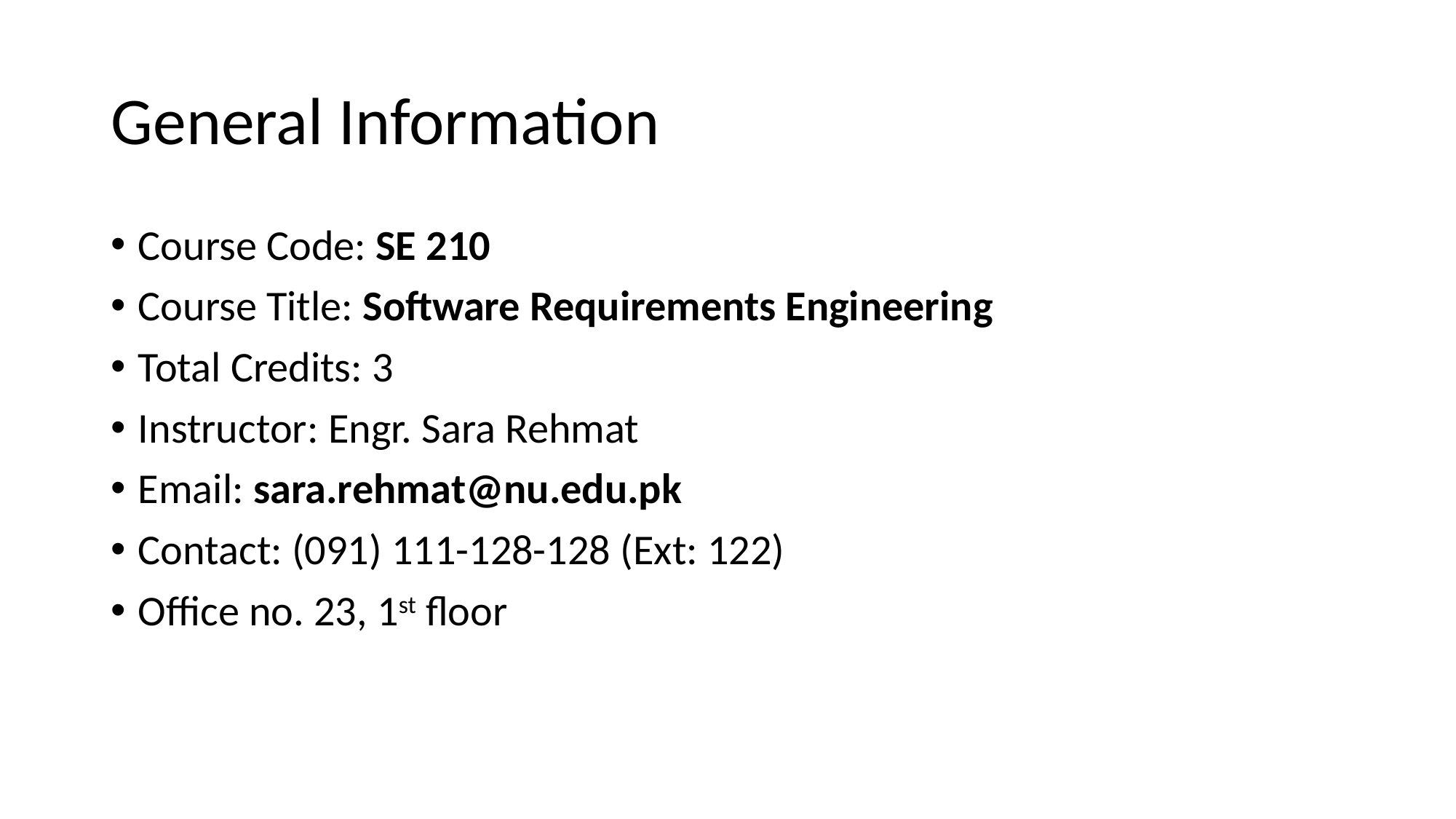

# General Information
Course Code: SE 210
Course Title: Software Requirements Engineering
Total Credits: 3
Instructor: Engr. Sara Rehmat
Email: sara.rehmat@nu.edu.pk
Contact: (091) 111-128-128 (Ext: 122)
Office no. 23, 1st floor